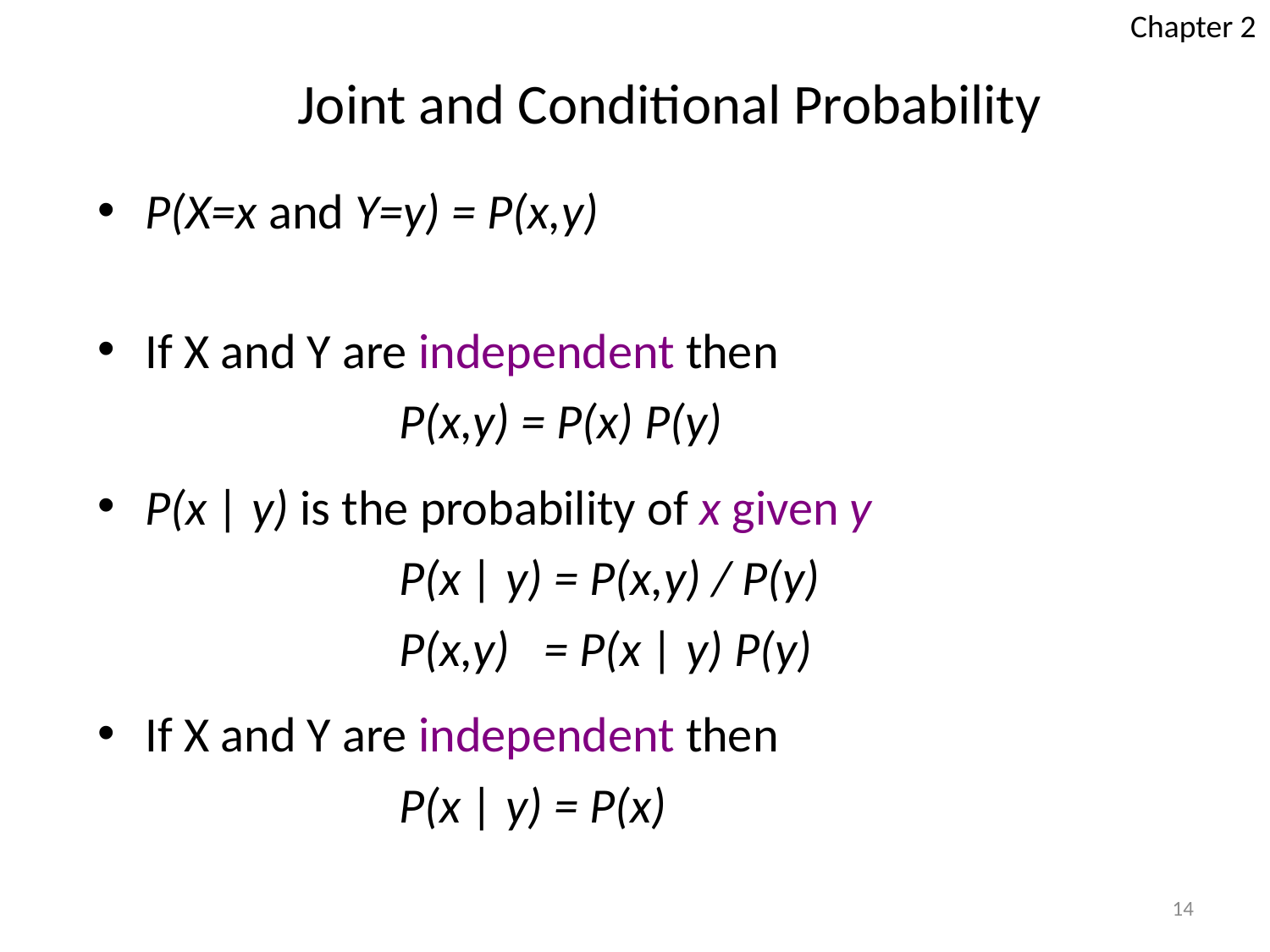

Chapter 2
# Joint and Conditional Probability
P(X=x and Y=y) = P(x,y)

If X and Y are independent then
		P(x,y) = P(x) P(y)
P(x | y) is the probability of x given y
		P(x | y) = P(x,y) / P(y)
		P(x,y)   = P(x | y) P(y)
If X and Y are independent then
		P(x | y) = P(x)
14